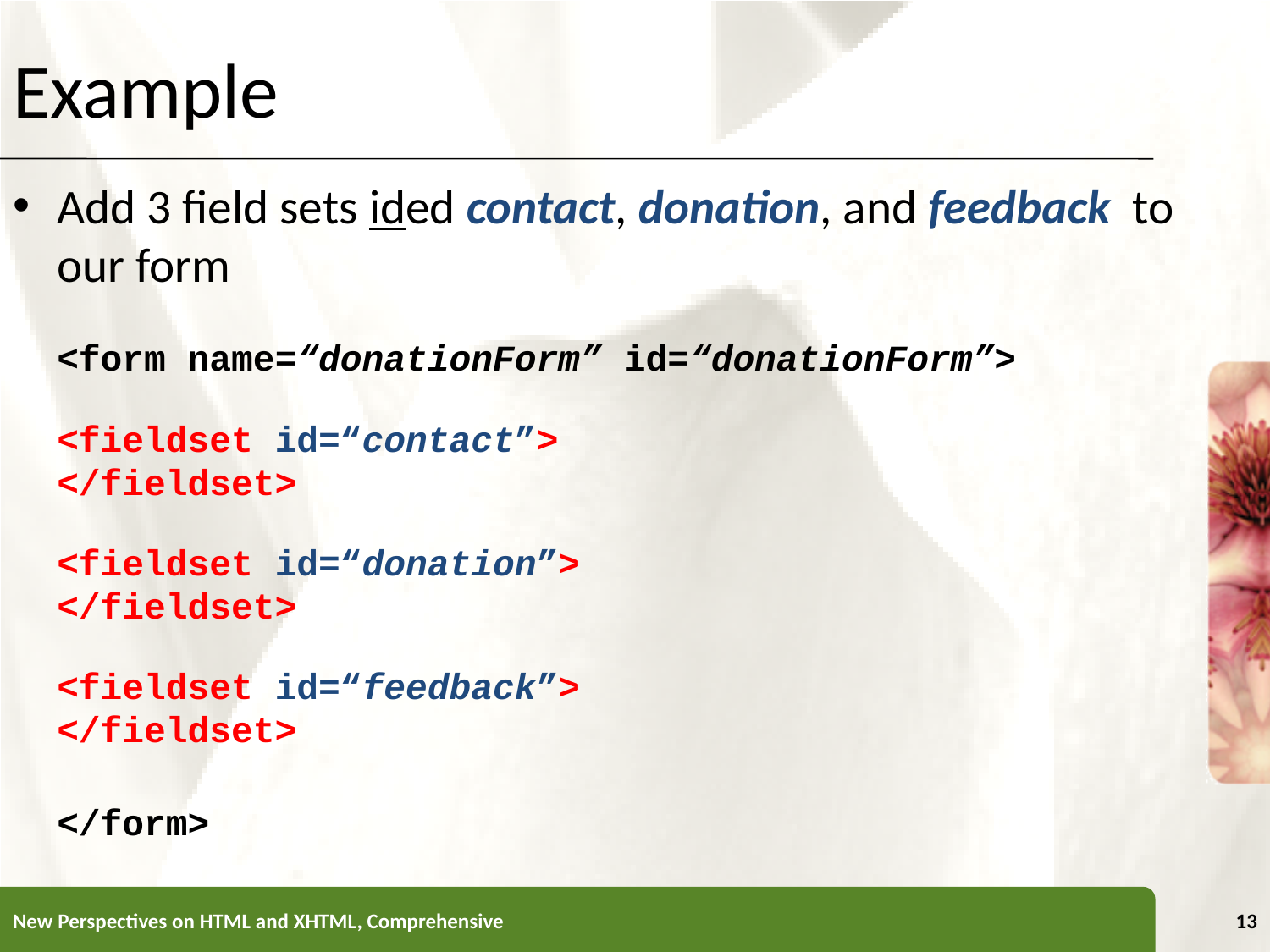

# Example
Add 3 field sets ided contact, donation, and feedback  to our form
	<form name=“donationForm” id=“donationForm”>
		<fieldset id=“contact”>
		</fieldset>
		<fieldset id=“donation”>
		</fieldset>
		<fieldset id=“feedback”>
		</fieldset>

	</form>

New Perspectives on HTML and XHTML, Comprehensive
13